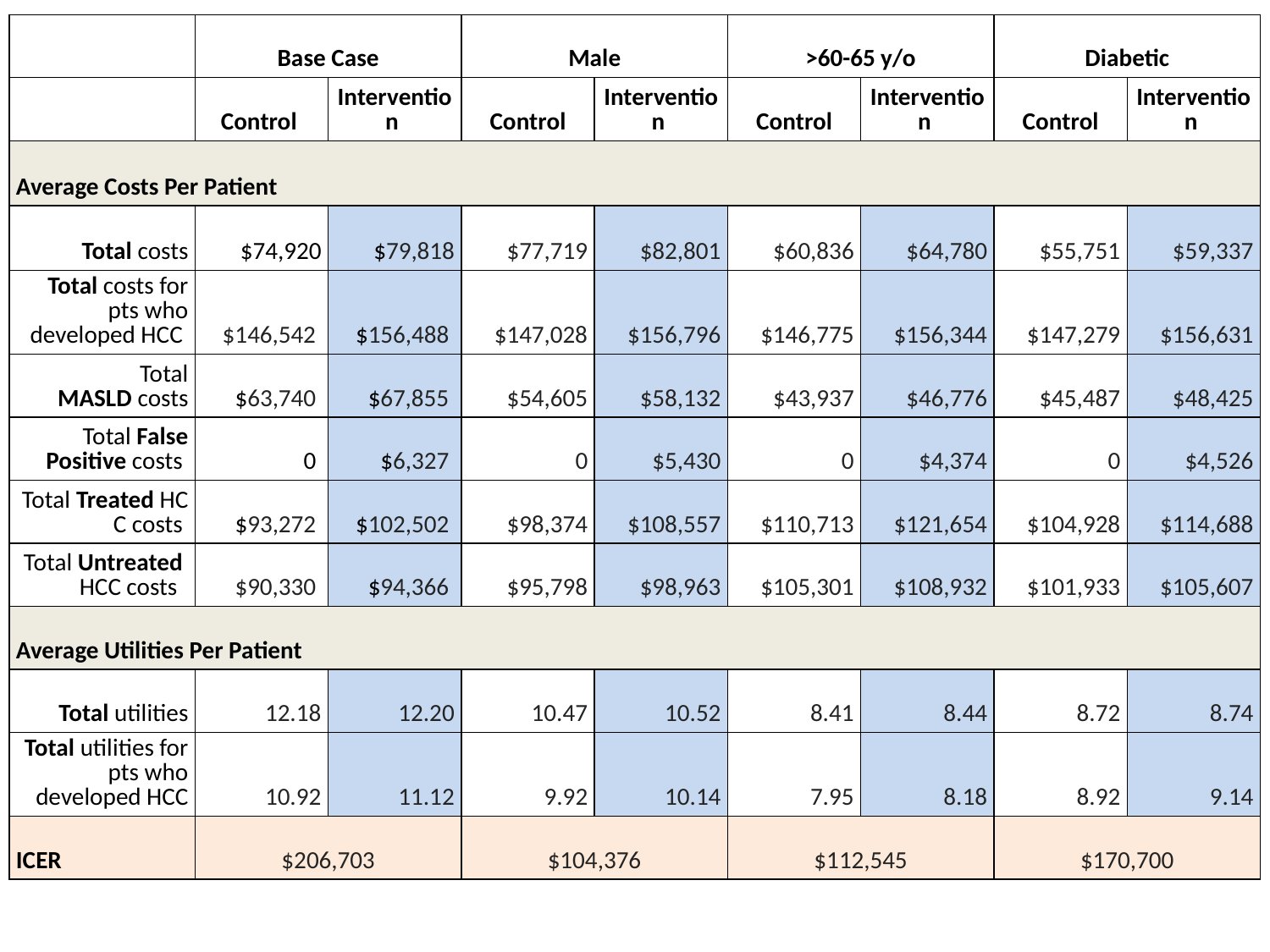

|  | Base Case |  | Male |  | >60-65 y/o |  | Diabetic |  |
| --- | --- | --- | --- | --- | --- | --- | --- | --- |
|  | Control | Intervention | Control | Intervention | Control | Intervention | Control | Intervention |
| Average Costs Per Patient |  |  |  |  |  |  |  |  |
| Total costs | $74,920 | $79,818 | $77,719 | $82,801 | $60,836 | $64,780 | $55,751 | $59,337 |
| Total costs for pts who developed HCC | $146,542 | $156,488 | $147,028 | $156,796 | $146,775 | $156,344 | $147,279 | $156,631 |
| Total MASLD costs | $63,740 | $67,855 | $54,605 | $58,132 | $43,937 | $46,776 | $45,487 | $48,425 |
| Total False Positive costs | 0 | $6,327 | 0 | $5,430 | 0 | $4,374 | 0 | $4,526 |
| Total Treated HCC costs | $93,272 | $102,502 | $98,374 | $108,557 | $110,713 | $121,654 | $104,928 | $114,688 |
| Total Untreated HCC costs | $90,330 | $94,366 | $95,798 | $98,963 | $105,301 | $108,932 | $101,933 | $105,607 |
| Average Utilities Per Patient |  |  |  |  |  |  |  |  |
| Total utilities | 12.18 | 12.20 | 10.47 | 10.52 | 8.41 | 8.44 | 8.72 | 8.74 |
| Total utilities for pts who developed HCC | 10.92 | 11.12 | 9.92 | 10.14 | 7.95 | 8.18 | 8.92 | 9.14 |
| ICER | $206,703 |  | $104,376 |  | $112,545 |  | $170,700 |  |